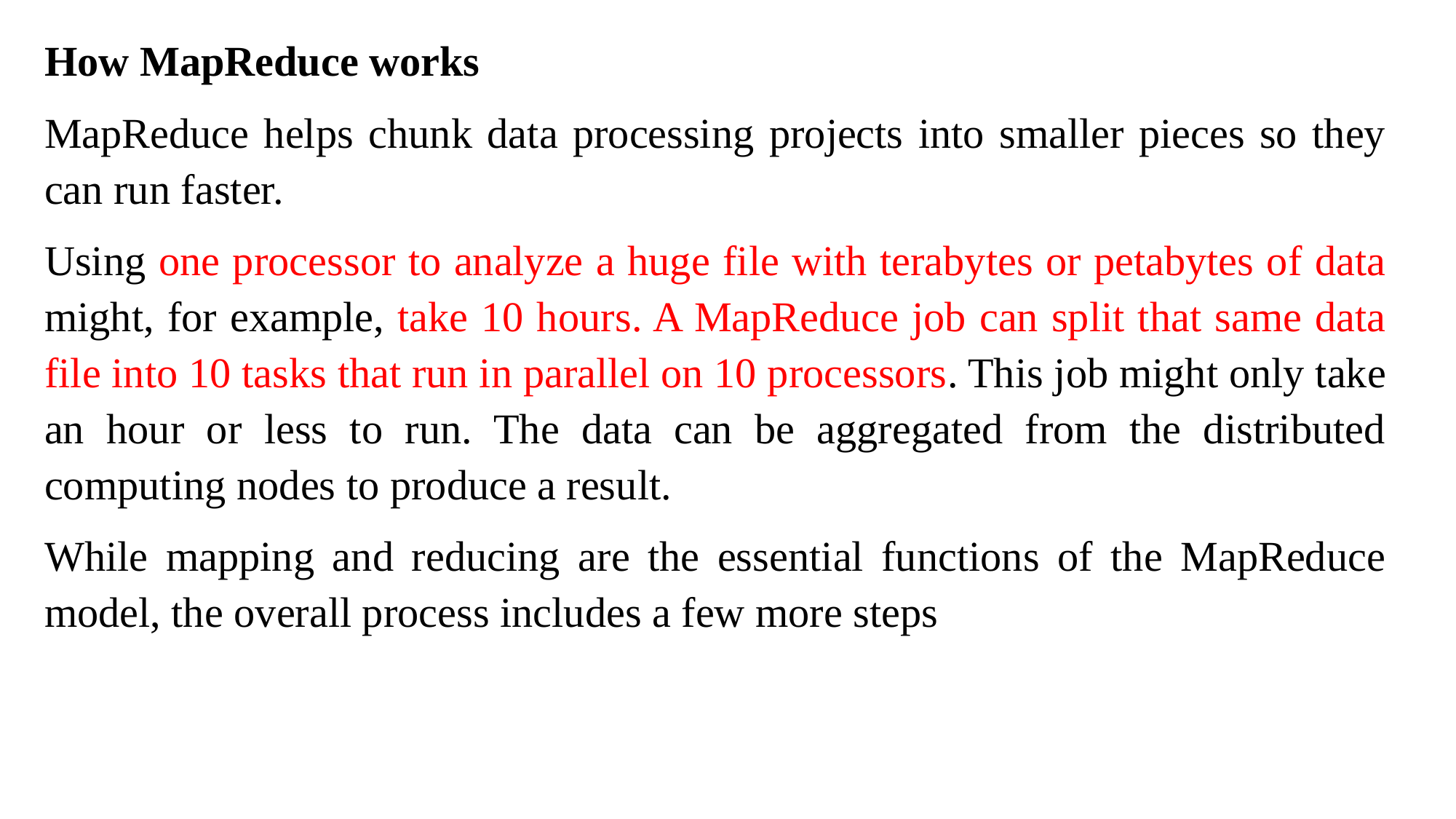

How MapReduce works
MapReduce helps chunk data processing projects into smaller pieces so they can run faster.
Using one processor to analyze a huge file with terabytes or petabytes of data might, for example, take 10 hours. A MapReduce job can split that same data file into 10 tasks that run in parallel on 10 processors. This job might only take an hour or less to run. The data can be aggregated from the distributed computing nodes to produce a result.
While mapping and reducing are the essential functions of the MapReduce model, the overall process includes a few more steps